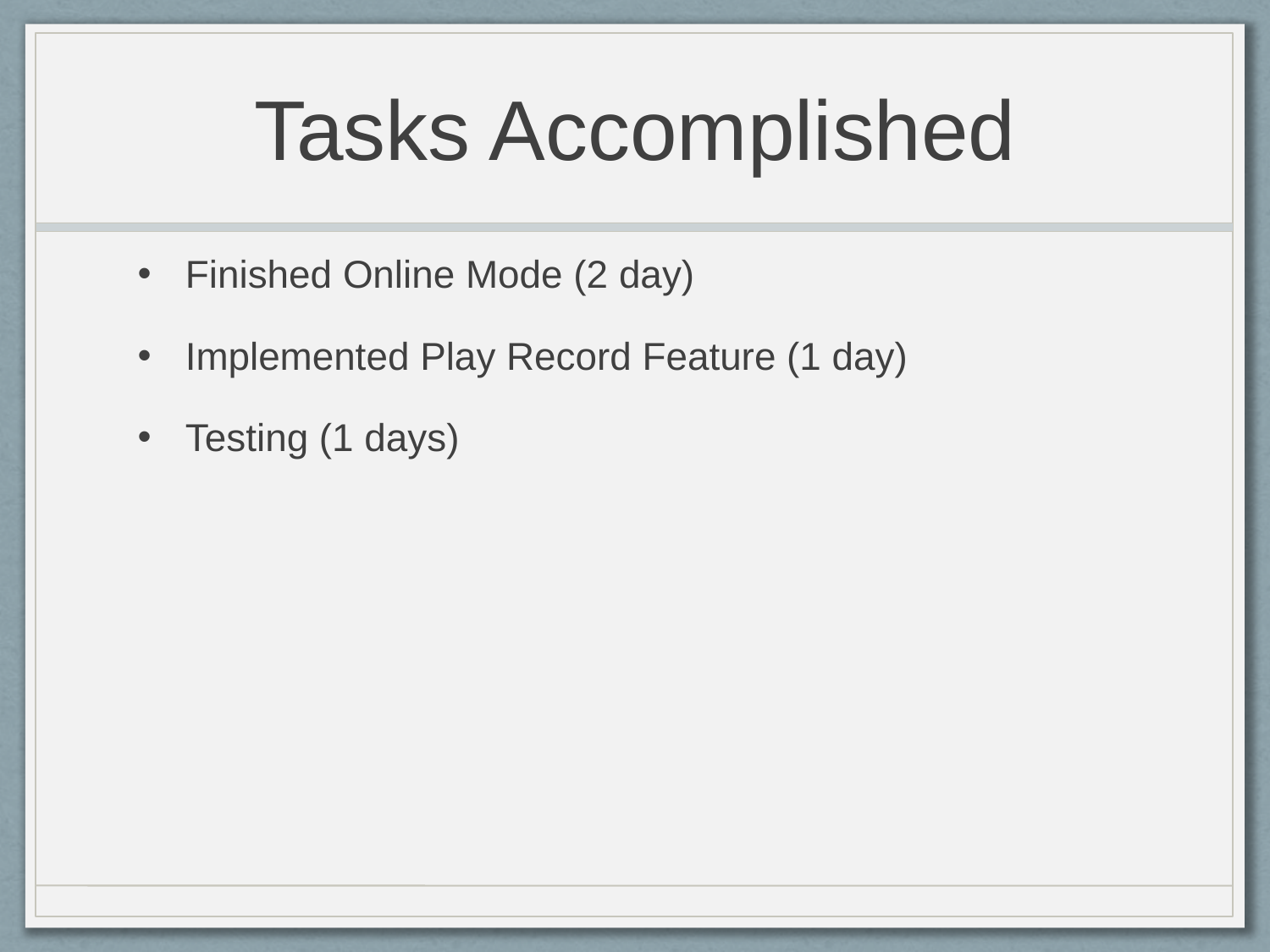

# Tasks Accomplished
Finished Online Mode (2 day)
Implemented Play Record Feature (1 day)
Testing (1 days)